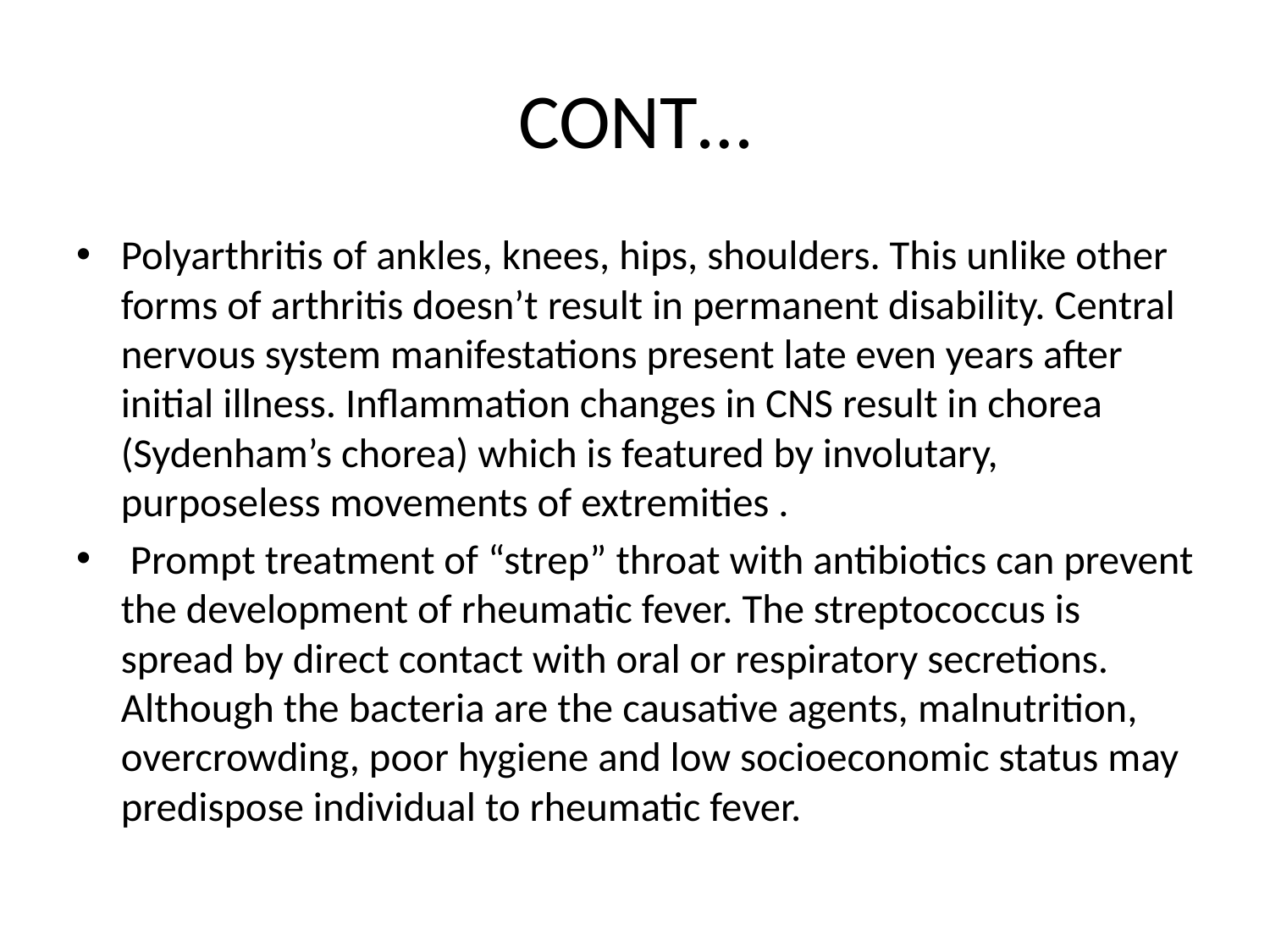

# CONT…
Polyarthritis of ankles, knees, hips, shoulders. This unlike other forms of arthritis doesn’t result in permanent disability. Central nervous system manifestations present late even years after initial illness. Inflammation changes in CNS result in chorea (Sydenham’s chorea) which is featured by involutary, purposeless movements of extremities .
 Prompt treatment of “strep” throat with antibiotics can prevent the development of rheumatic fever. The streptococcus is spread by direct contact with oral or respiratory secretions. Although the bacteria are the causative agents, malnutrition, overcrowding, poor hygiene and low socioeconomic status may predispose individual to rheumatic fever.